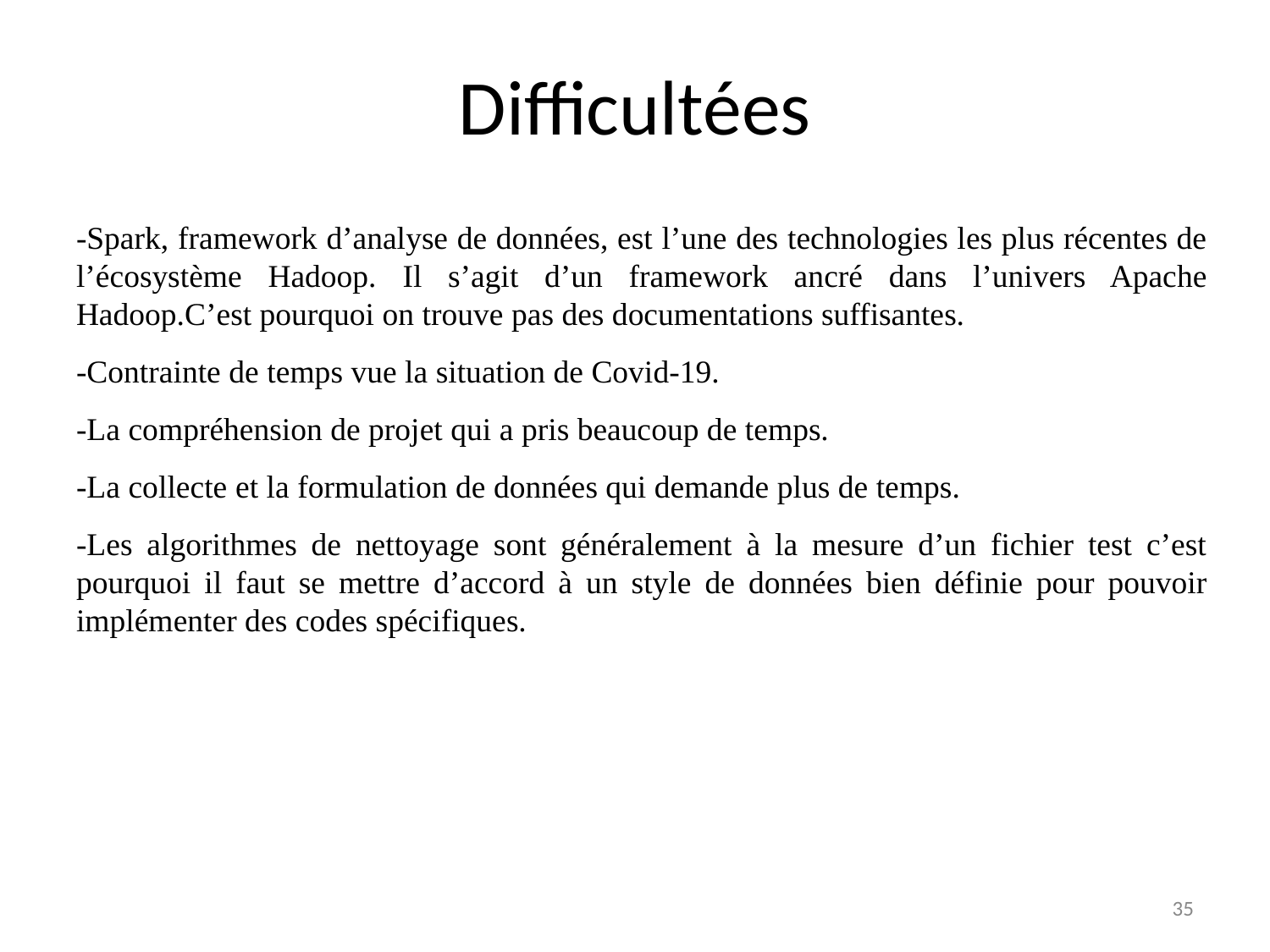

# Difficultées
-Spark, framework d’analyse de données, est l’une des technologies les plus récentes de l’écosystème Hadoop. Il s’agit d’un framework ancré dans l’univers Apache Hadoop.C’est pourquoi on trouve pas des documentations suffisantes.
-Contrainte de temps vue la situation de Covid-19.
-La compréhension de projet qui a pris beaucoup de temps.
-La collecte et la formulation de données qui demande plus de temps.
-Les algorithmes de nettoyage sont généralement à la mesure d’un fichier test c’est pourquoi il faut se mettre d’accord à un style de données bien définie pour pouvoir implémenter des codes spécifiques.

35